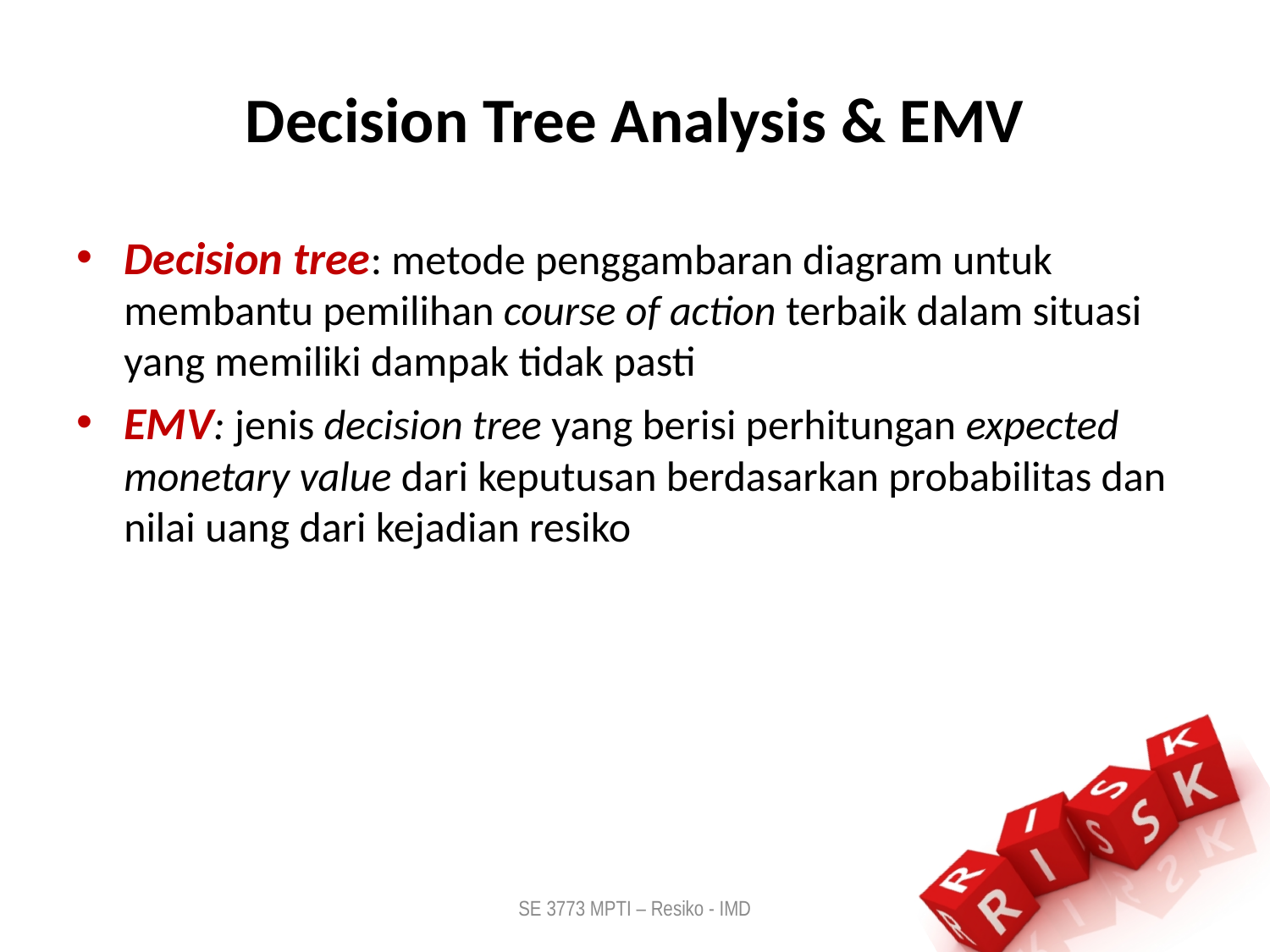

# Decision Tree Analysis & EMV
Decision tree: metode penggambaran diagram untuk membantu pemilihan course of action terbaik dalam situasi yang memiliki dampak tidak pasti
EMV: jenis decision tree yang berisi perhitungan expected monetary value dari keputusan berdasarkan probabilitas dan nilai uang dari kejadian resiko

SE 3773 MPTI – Resiko - IMD
25